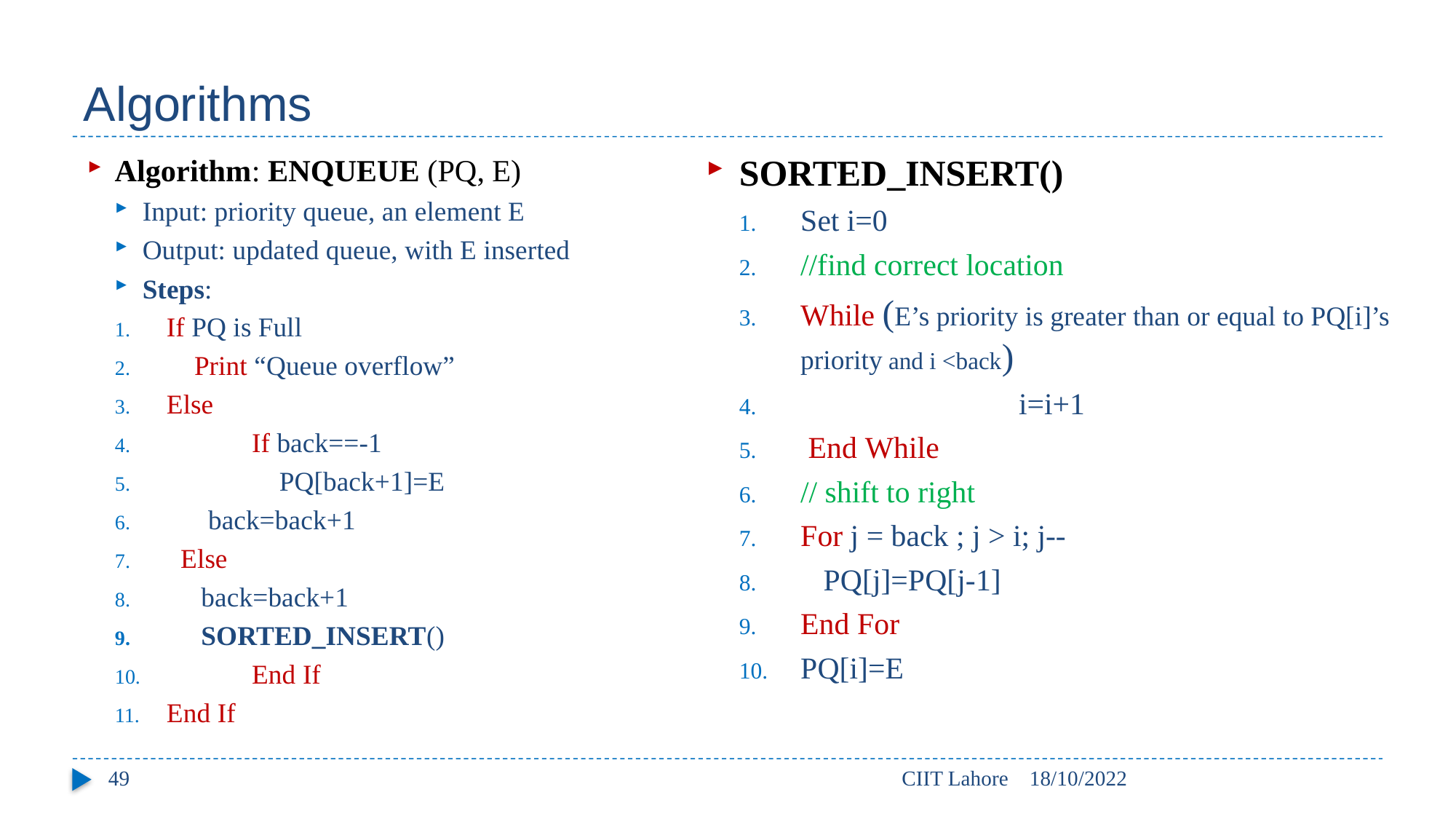

# Algorithms
SORTED_INSERT()
Set i=0
//find correct location
While (E’s priority is greater than or equal to PQ[i]’s priority and i <back)
		i=i+1
 End While
// shift to right
For j = back ; j > i; j--
   PQ[j]=PQ[j-1]
End For
PQ[i]=E
Algorithm: ENQUEUE (PQ, E)
Input: priority queue, an element E
Output: updated queue, with E inserted
Steps:
If PQ is Full
    Print “Queue overflow”
Else
	If back==-1
	    PQ[back+1]=E
      back=back+1
  Else
     back=back+1
     SORTED_INSERT()
	End If
End If

49
CIIT Lahore
18/10/2022